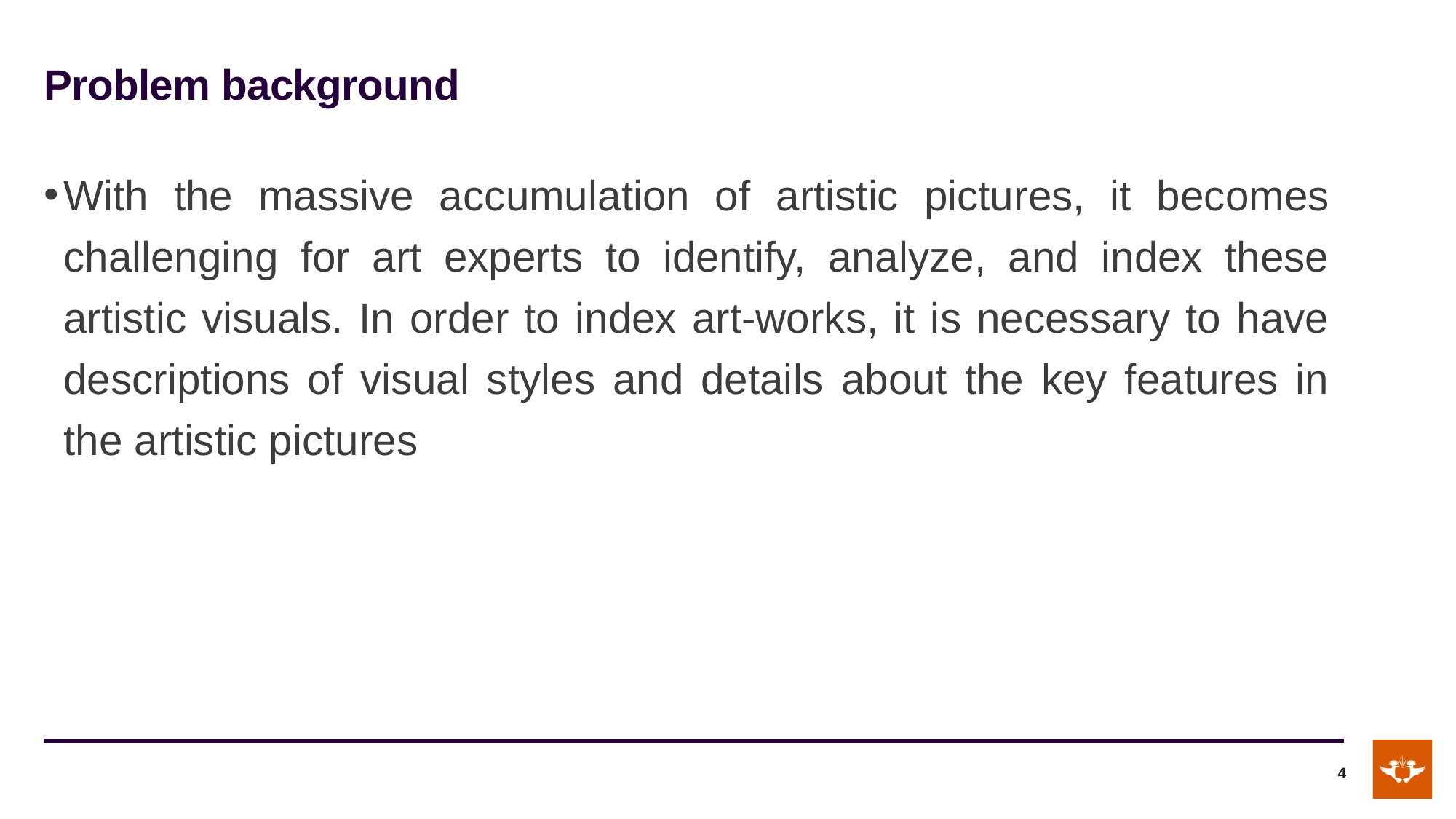

# Problem background
With the massive accumulation of artistic pictures, it becomes challenging for art experts to identify, analyze, and index these artistic visuals. In order to index art-works, it is necessary to have descriptions of visual styles and details about the key features in the artistic pictures